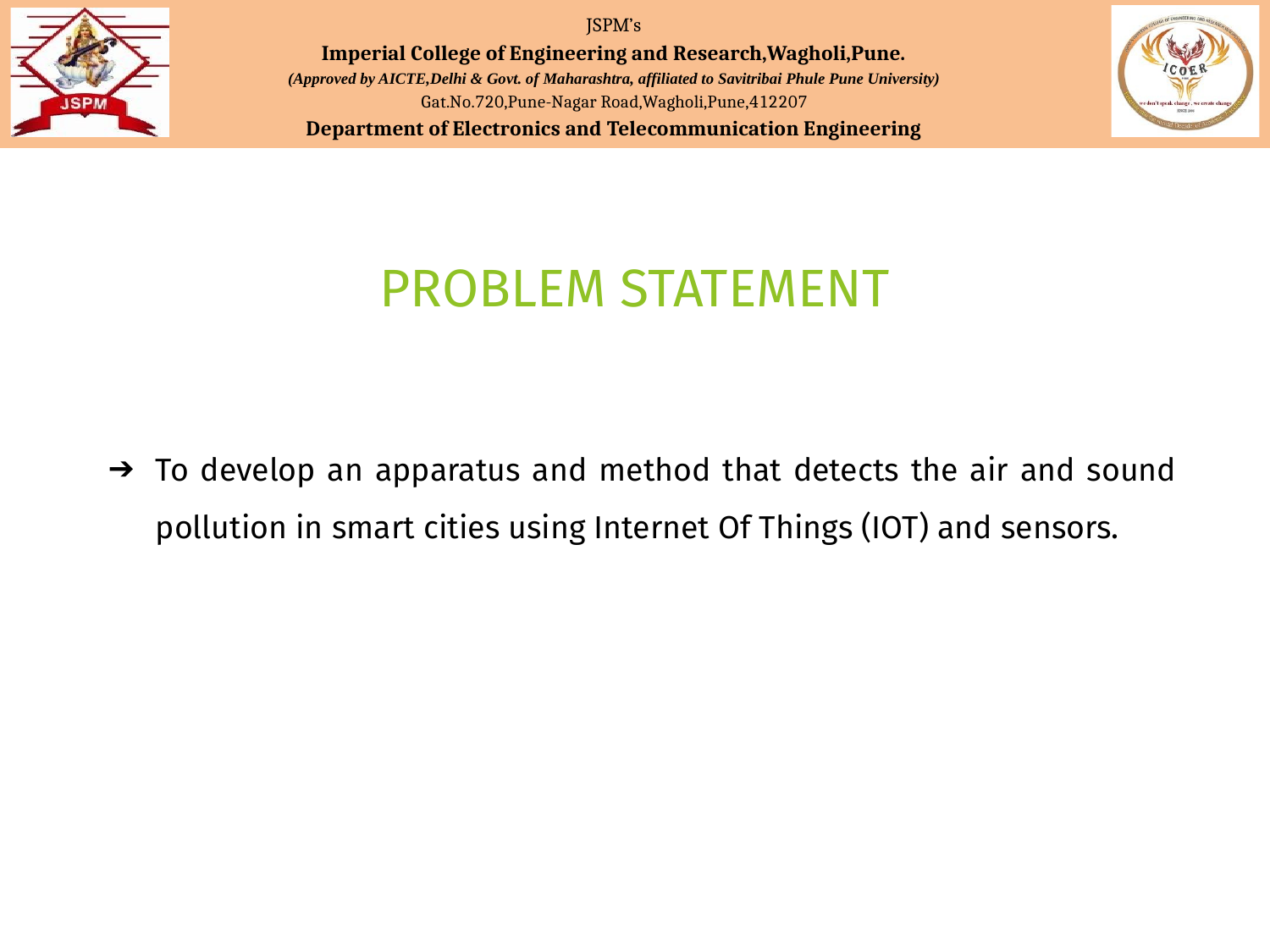

JSPM’s
Imperial College of Engineering and Research,Wagholi,Pune.
(Approved by AICTE,Delhi & Govt. of Maharashtra, affiliated to Savitribai Phule Pune University)
Gat.No.720,Pune-Nagar Road,Wagholi,Pune,412207
Department of Electronics and Telecommunication Engineering

PROBLEM STATEMENT
To develop an apparatus and method that detects the air and sound pollution in smart cities using Internet Of Things (IOT) and sensors.